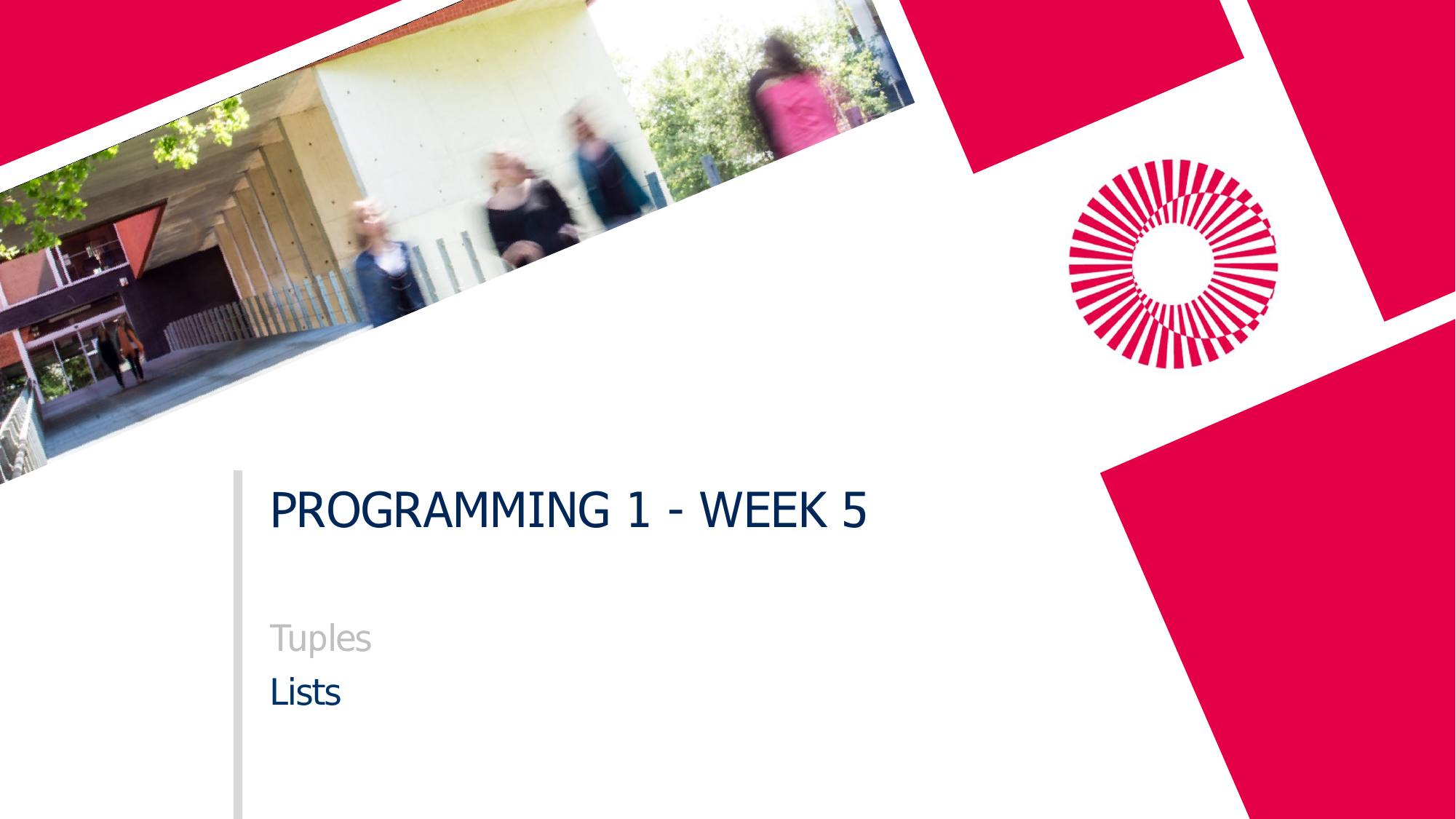

# Programming 1 - WEEK 5
Tuples
Lists